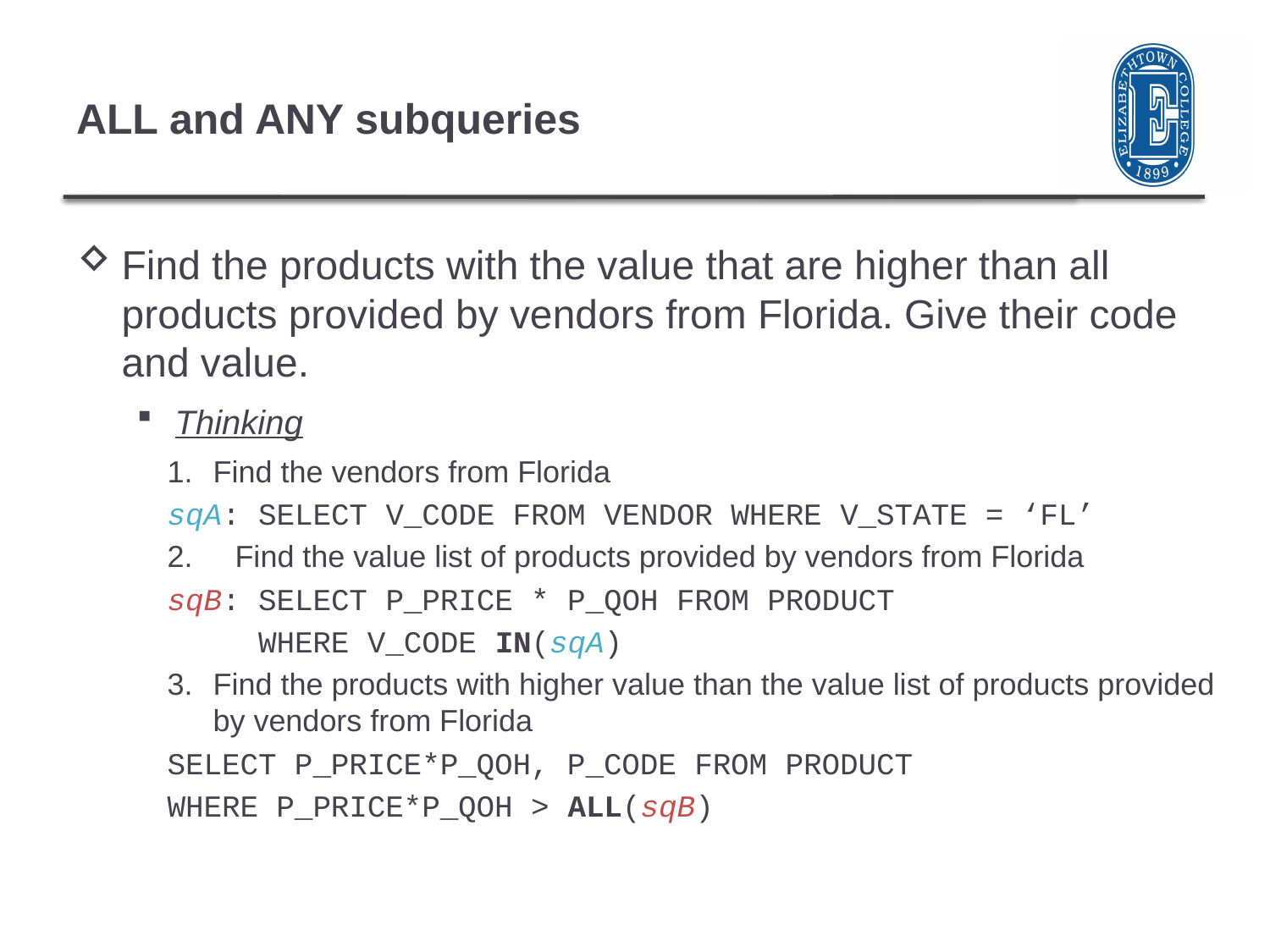

# ALL and ANY subqueries
Find the products with the value that are higher than all products provided by vendors from Florida. Give their code and value.
Thinking
Find the vendors from Florida
sqA: SELECT V_CODE FROM VENDOR WHERE V_STATE = ‘FL’
2.     Find the value list of products provided by vendors from Florida
sqB: SELECT P_PRICE * P_QOH FROM PRODUCT
     WHERE V_CODE IN(sqA)
Find the products with higher value than the value list of products provided by vendors from Florida
SELECT P_PRICE*P_QOH, P_CODE FROM PRODUCT
WHERE P_PRICE*P_QOH > ALL(sqB)